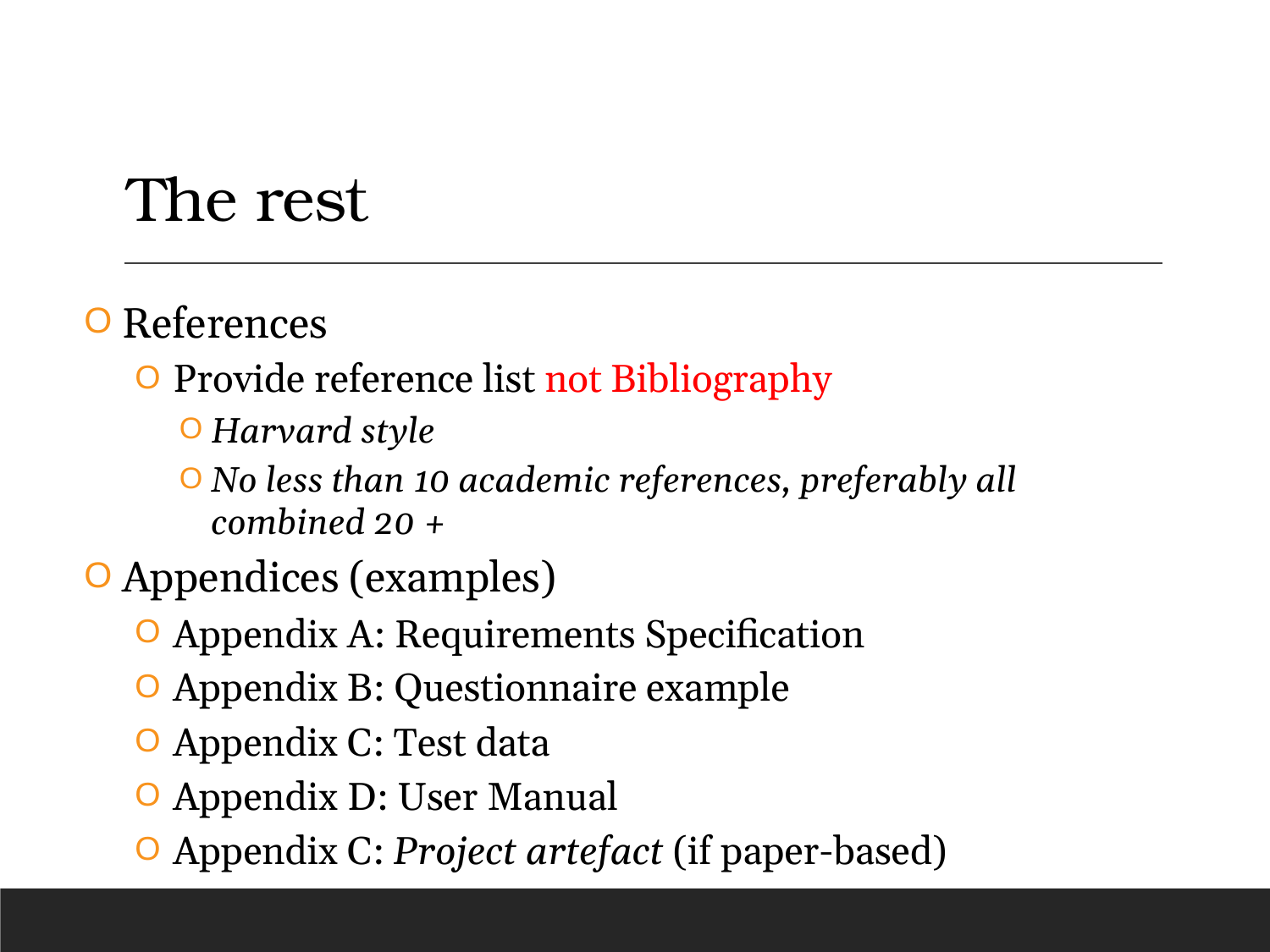

# The rest
References
Provide reference list not Bibliography
Harvard style
No less than 10 academic references, preferably all combined 20 +
Appendices (examples)
Appendix A: Requirements Specification
Appendix B: Questionnaire example
Appendix C: Test data
Appendix D: User Manual
Appendix C: Project artefact (if paper-based)